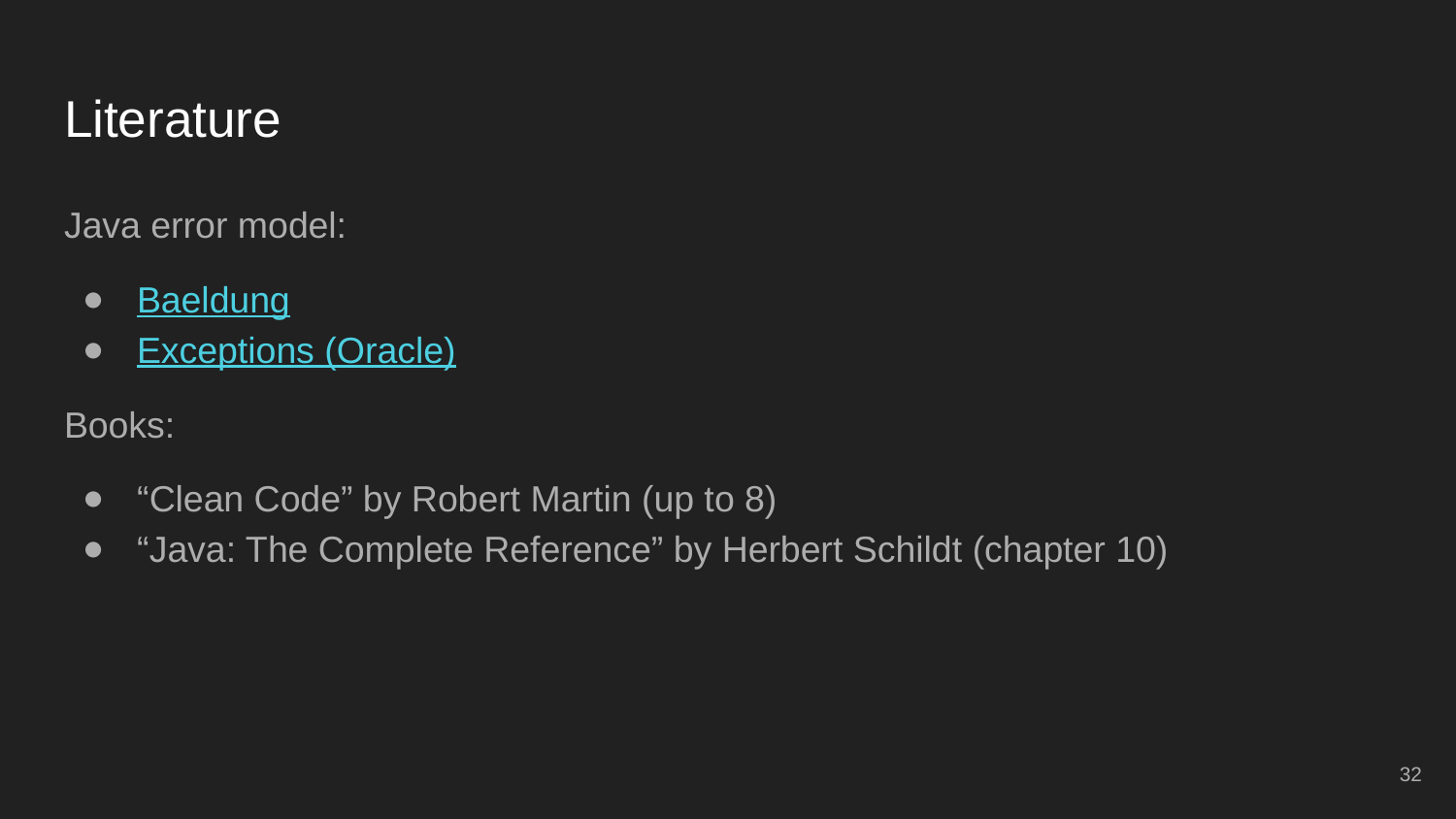

# Literature
Java error model:
Baeldung
Exceptions (Oracle)
Books:
“Clean Code” by Robert Martin (up to 8)
“Java: The Complete Reference” by Herbert Schildt (chapter 10)
32